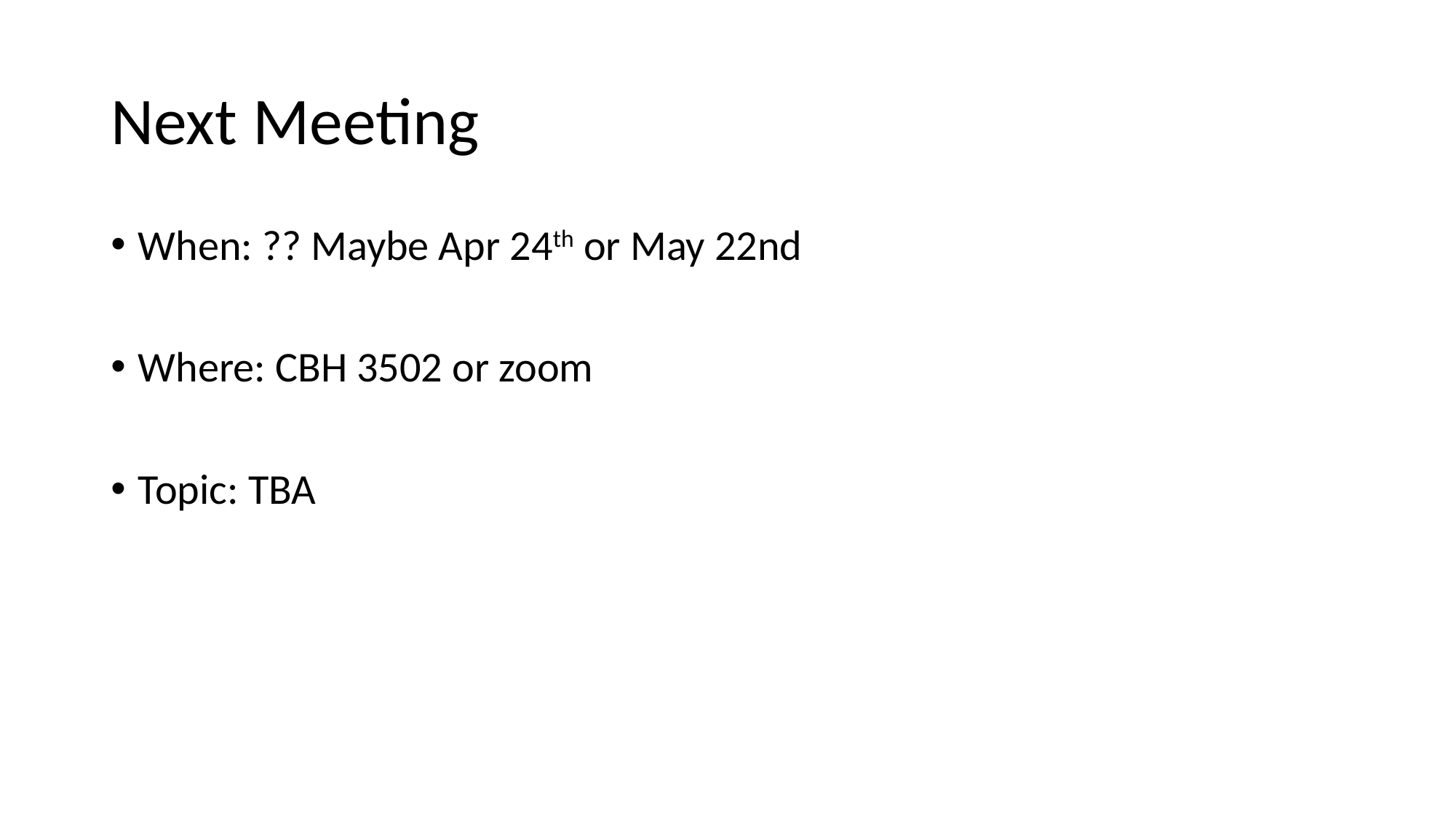

# Next Meeting
When: ?? Maybe Apr 24th or May 22nd

Where: CBH 3502 or zoom

Topic: TBA